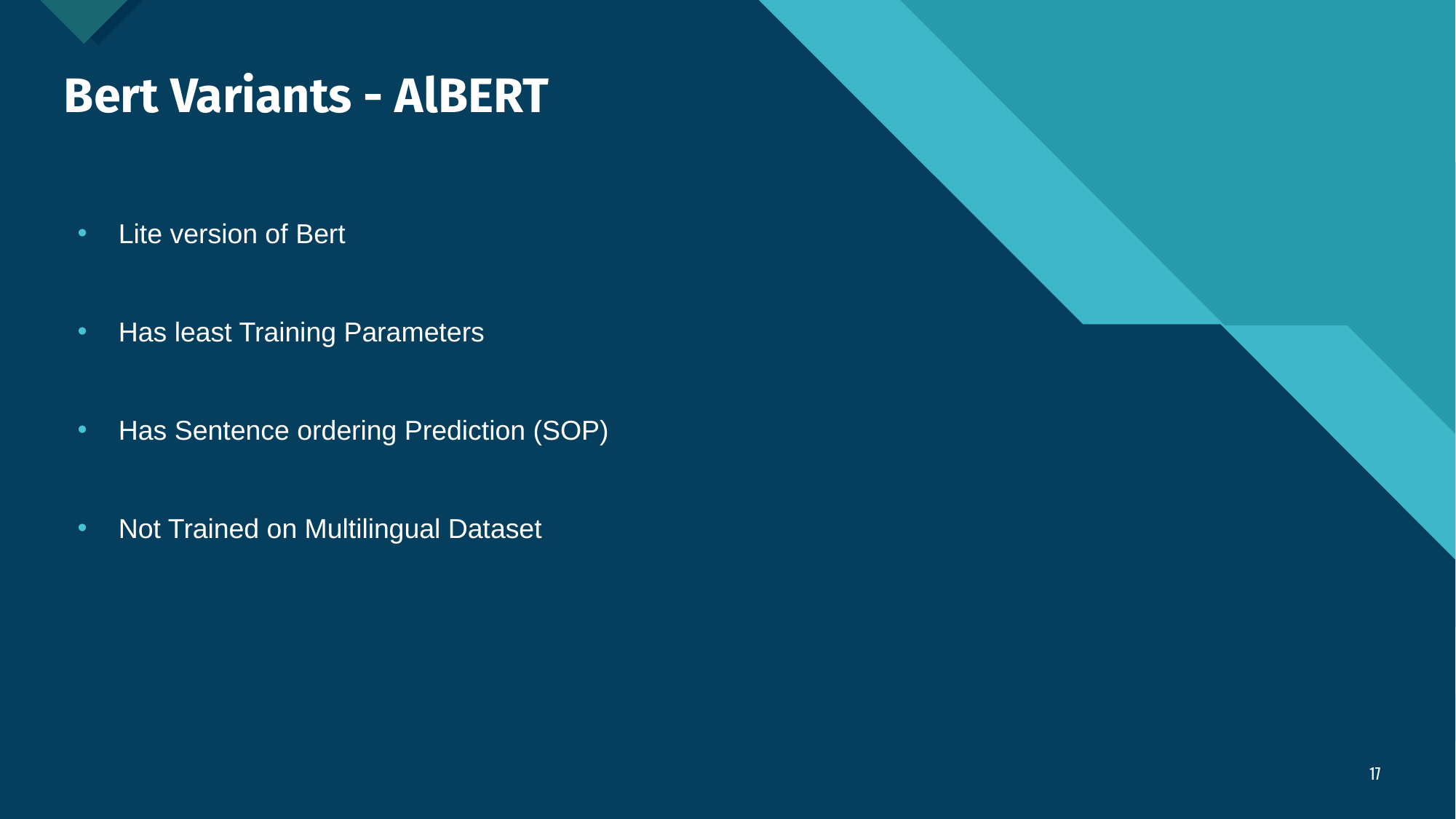

# Bert Variants - AlBERT
Lite version of Bert

Has least Training Parameters

Has Sentence ordering Prediction (SOP)

Not Trained on Multilingual Dataset

17